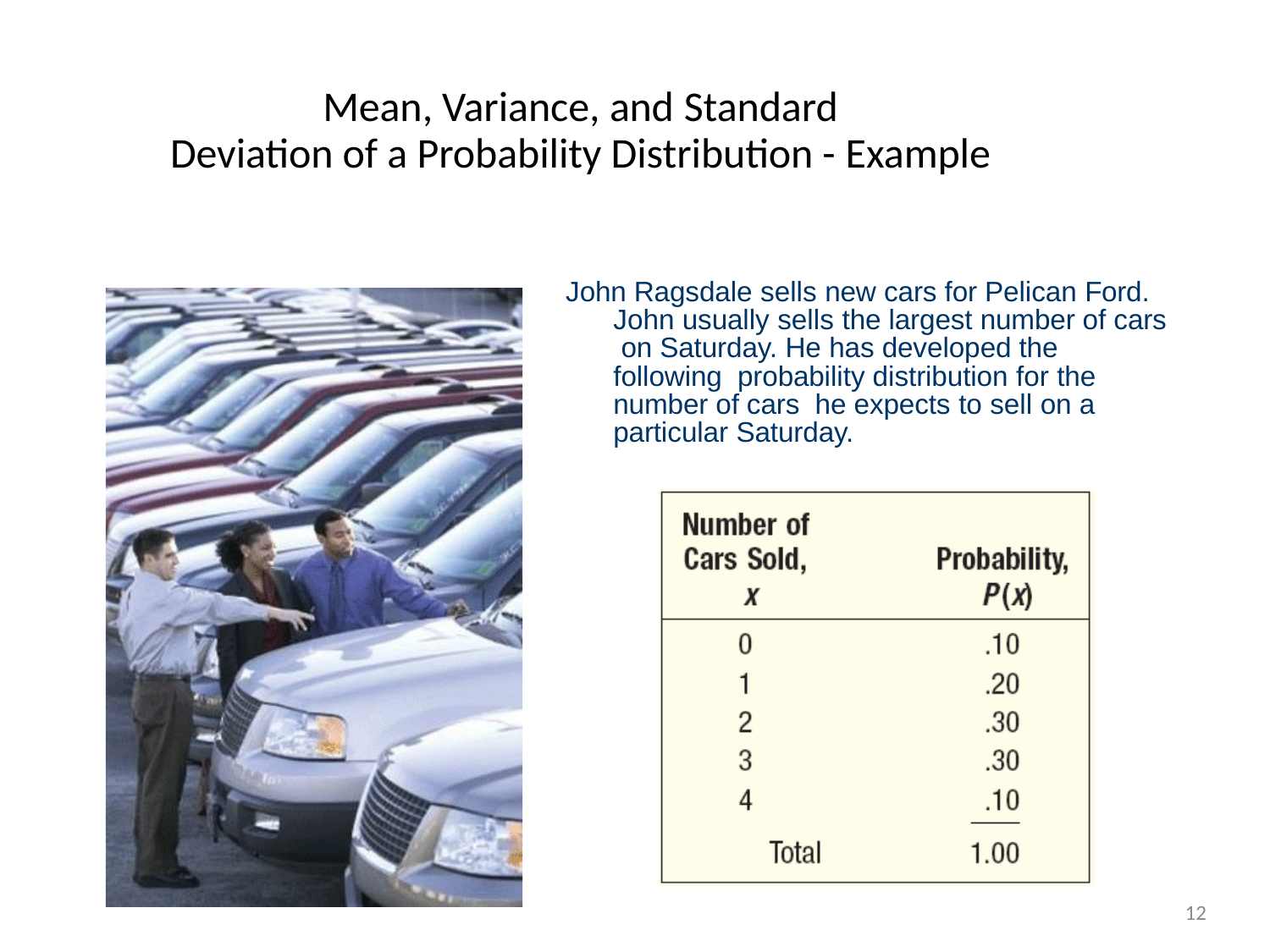

# Mean, Variance, and Standard
Deviation of a Probability Distribution - Example
John Ragsdale sells new cars for Pelican Ford.  John usually sells the largest number of cars  on Saturday. He has developed the following  probability distribution for the number of cars  he expects to sell on a particular Saturday.

12